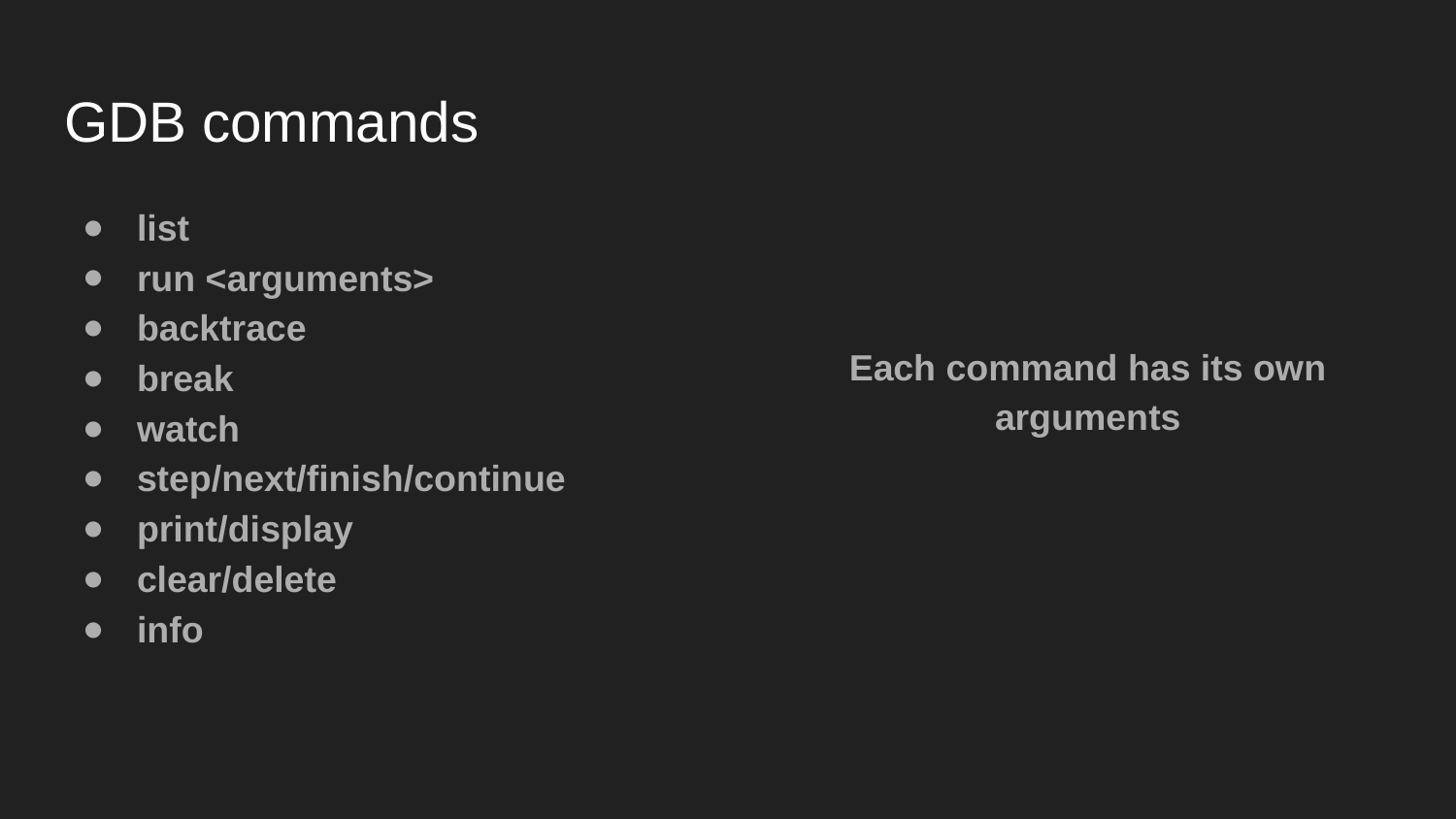

# GDB commands
list
run <arguments>
backtrace
break
watch
step/next/finish/continue
print/display
clear/delete
info

Each command has its own arguments